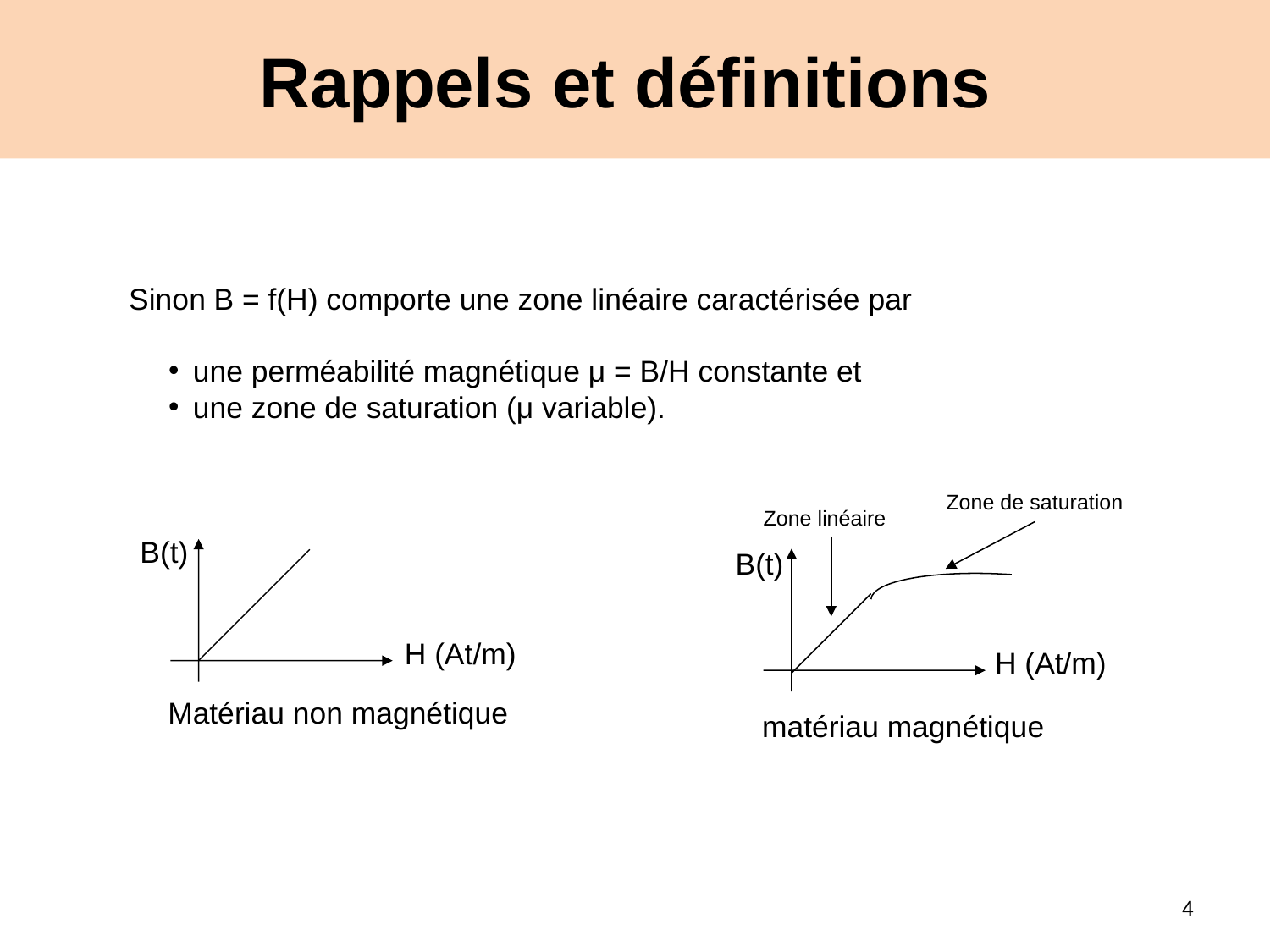

# Rappels et définitions

Sinon B = f(H) comporte une zone linéaire caractérisée par

une perméabilité magnétique μ = B/H constante et
une zone de saturation (μ variable).

Zone de saturation
Zone linéaire
B(t)

H (At/m)

matériau magnétique
B(t)

H (At/m)

Matériau non magnétique
4